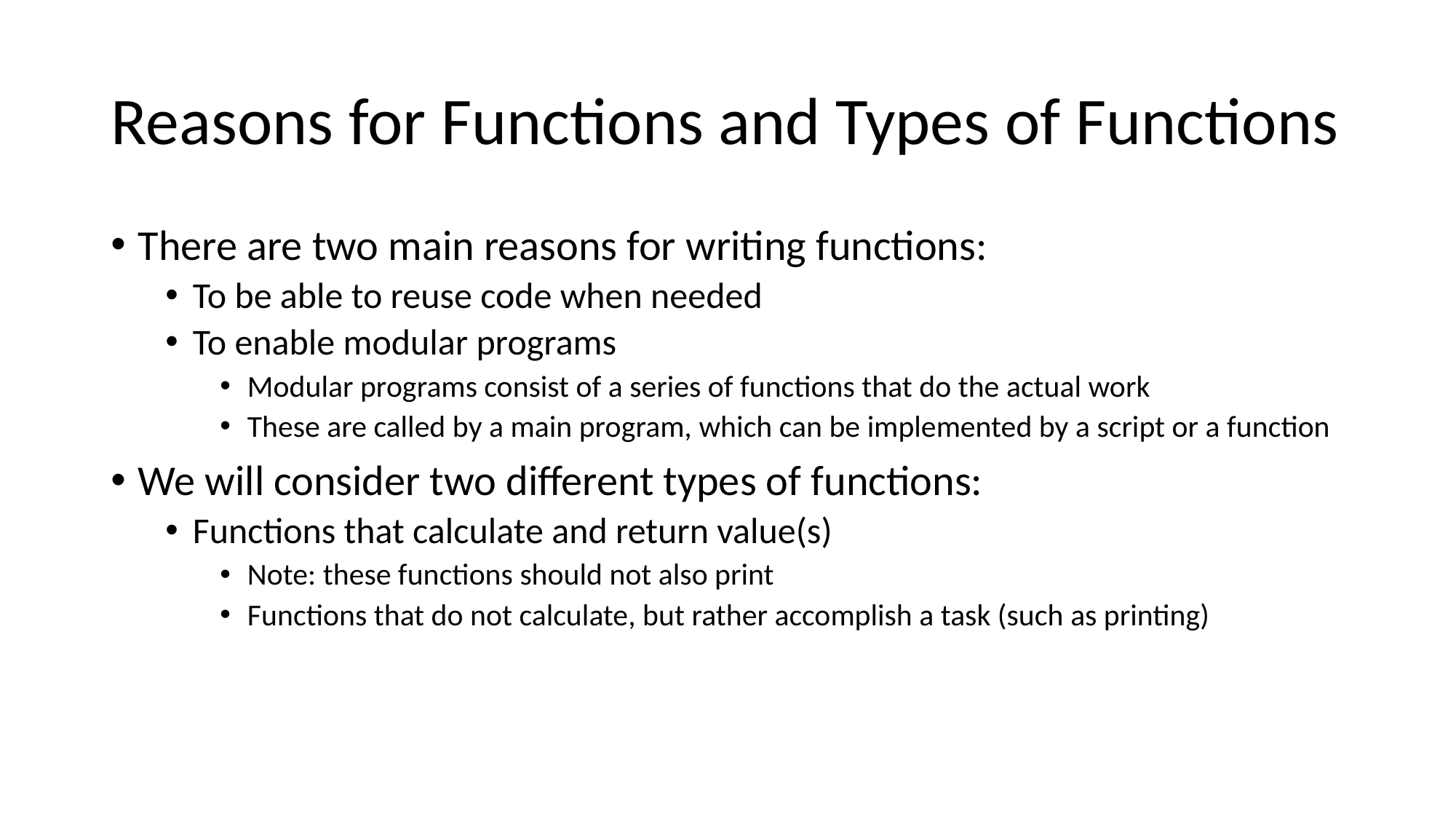

# Reasons for Functions and Types of Functions
There are two main reasons for writing functions:
To be able to reuse code when needed
To enable modular programs
Modular programs consist of a series of functions that do the actual work
These are called by a main program, which can be implemented by a script or a function
We will consider two different types of functions:
Functions that calculate and return value(s)
Note: these functions should not also print
Functions that do not calculate, but rather accomplish a task (such as printing)